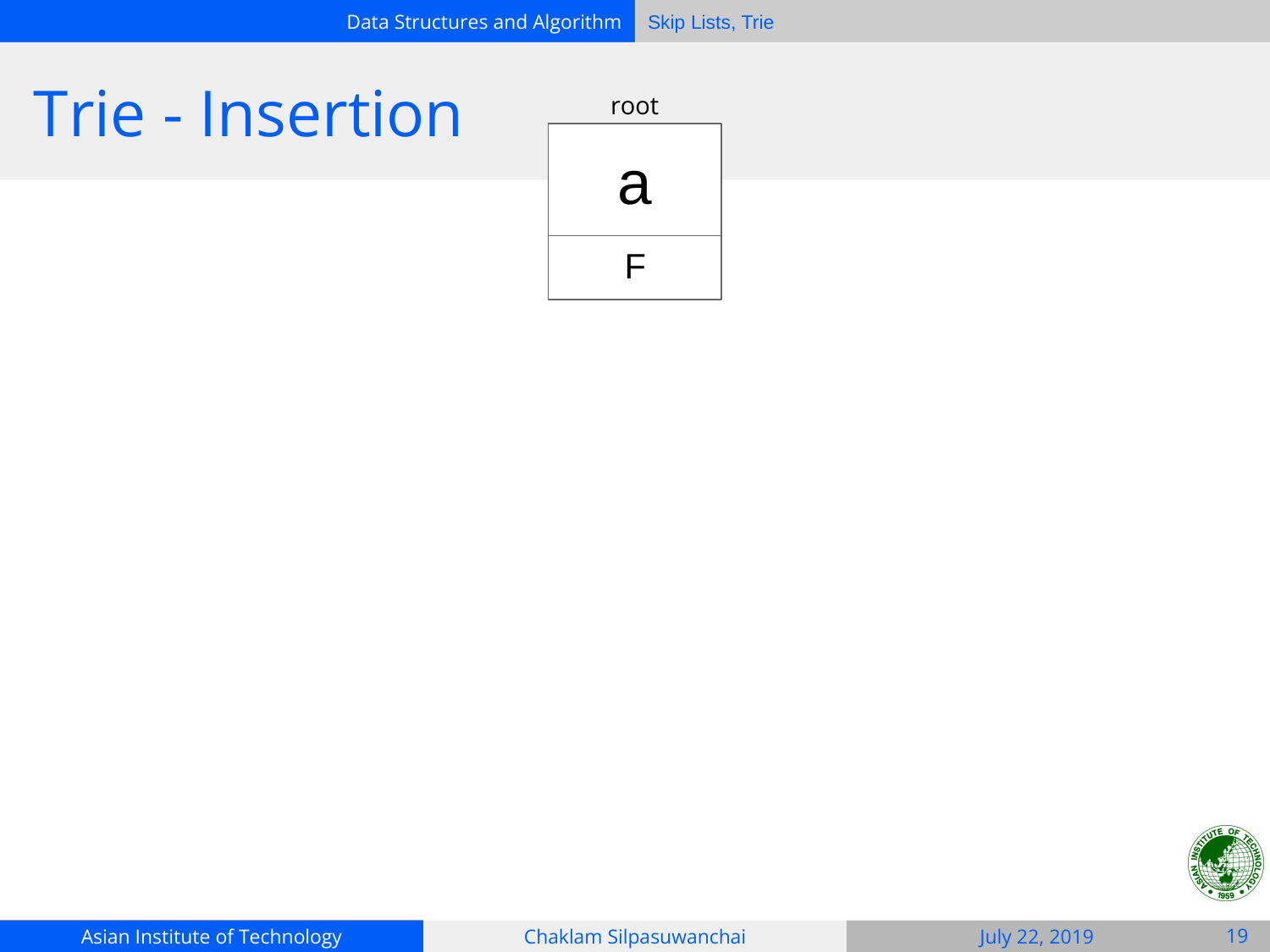

# Trie - Insertion
root
a
F
19